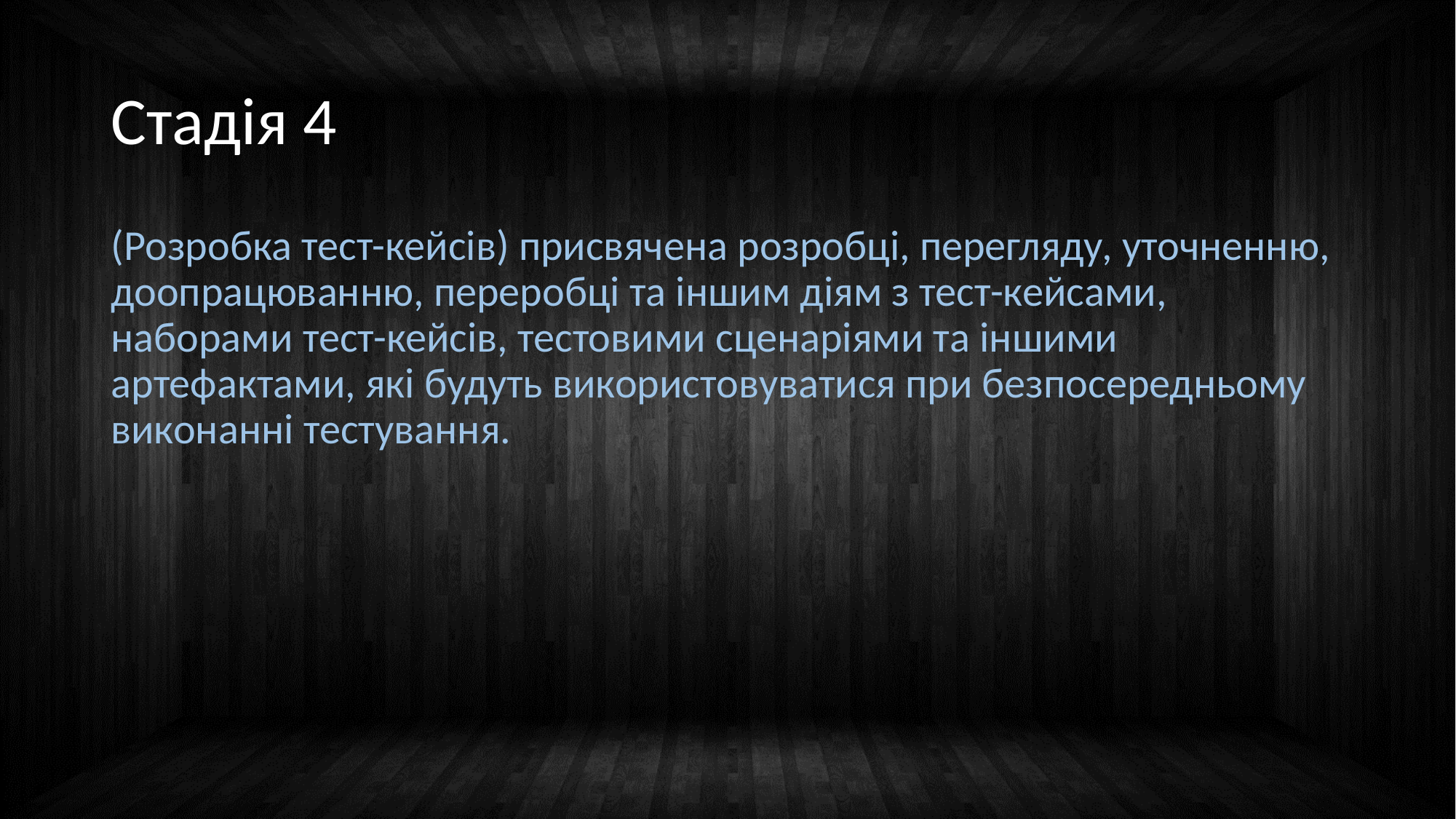

# Стадія 4
(Розробка тест-кейсів) присвячена розробці, перегляду, уточненню, доопрацюванню, переробці та іншим діям з тест-кейсами, наборами тест-кейсів, тестовими сценаріями та іншими артефактами, які будуть використовуватися при безпосередньому виконанні тестування.